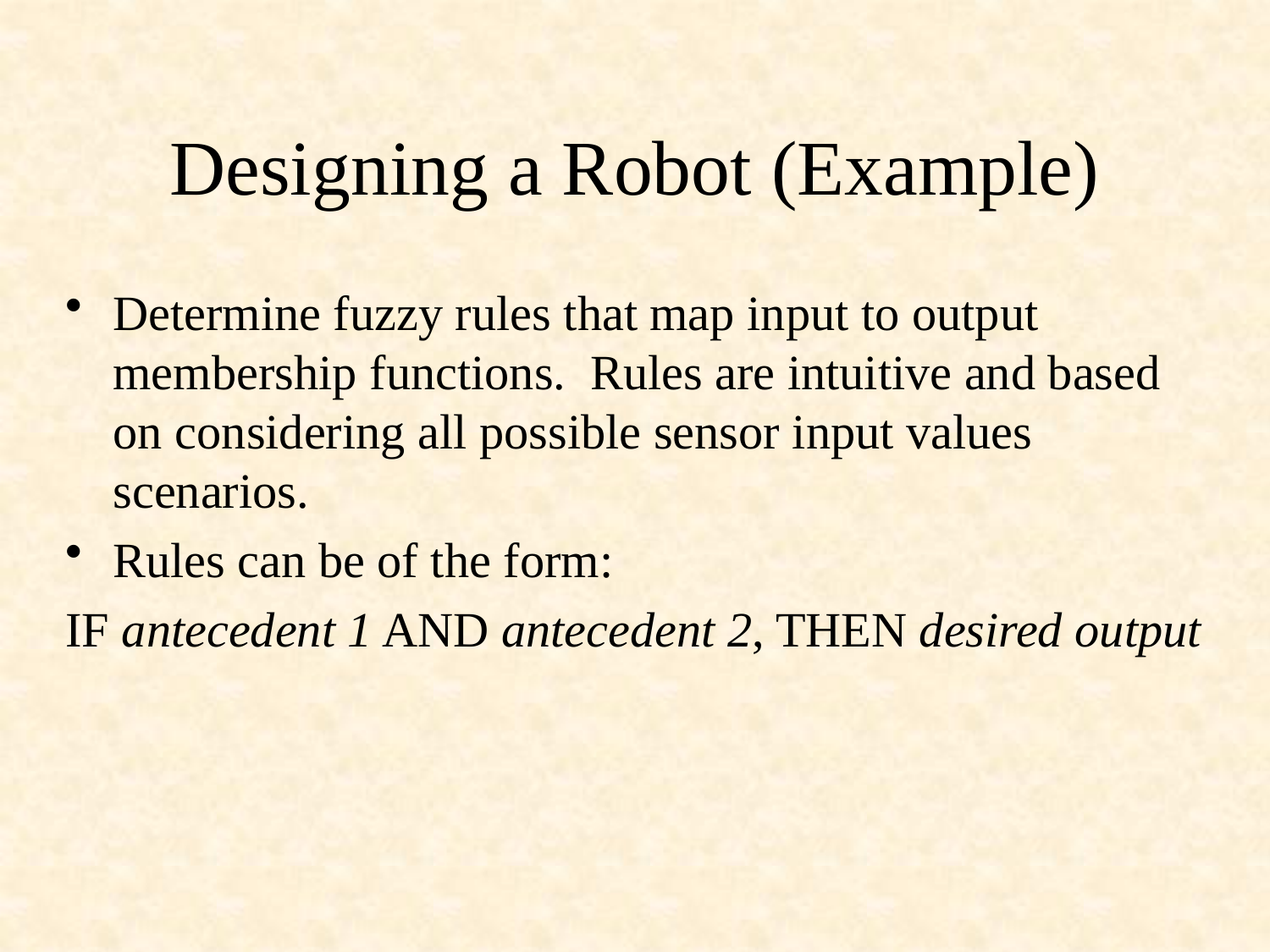

# Designing a Robot (Example)
Determine fuzzy rules that map input to output membership functions.  Rules are intuitive and based on considering all possible sensor input values scenarios.
Rules can be of the form:
IF antecedent 1 AND antecedent 2, THEN desired output